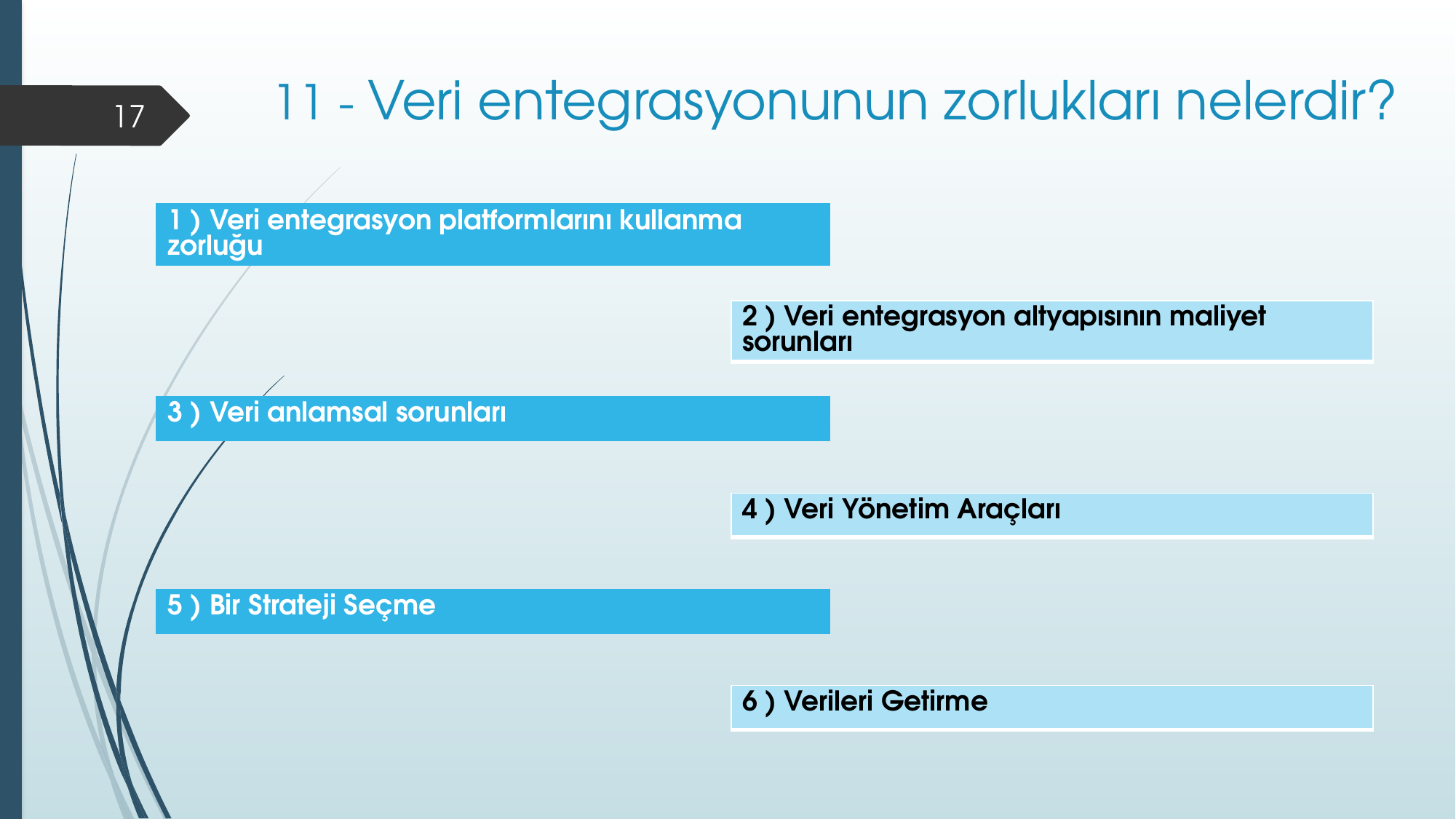

# 11 - Veri entegrasyonunun zorlukları nelerdir?
17

| 1 ) Veri entegrasyon platformlarını kullanma zorluğu |
| --- |
| 2 ) Veri entegrasyon altyapısının maliyet sorunları |
| --- |
| 3 ) Veri anlamsal sorunları |
| --- |
| 4 ) Veri Yönetim Araçları |
| --- |
| 5 ) Bir Strateji Seçme |
| --- |
| 6 ) Verileri Getirme |
| --- |